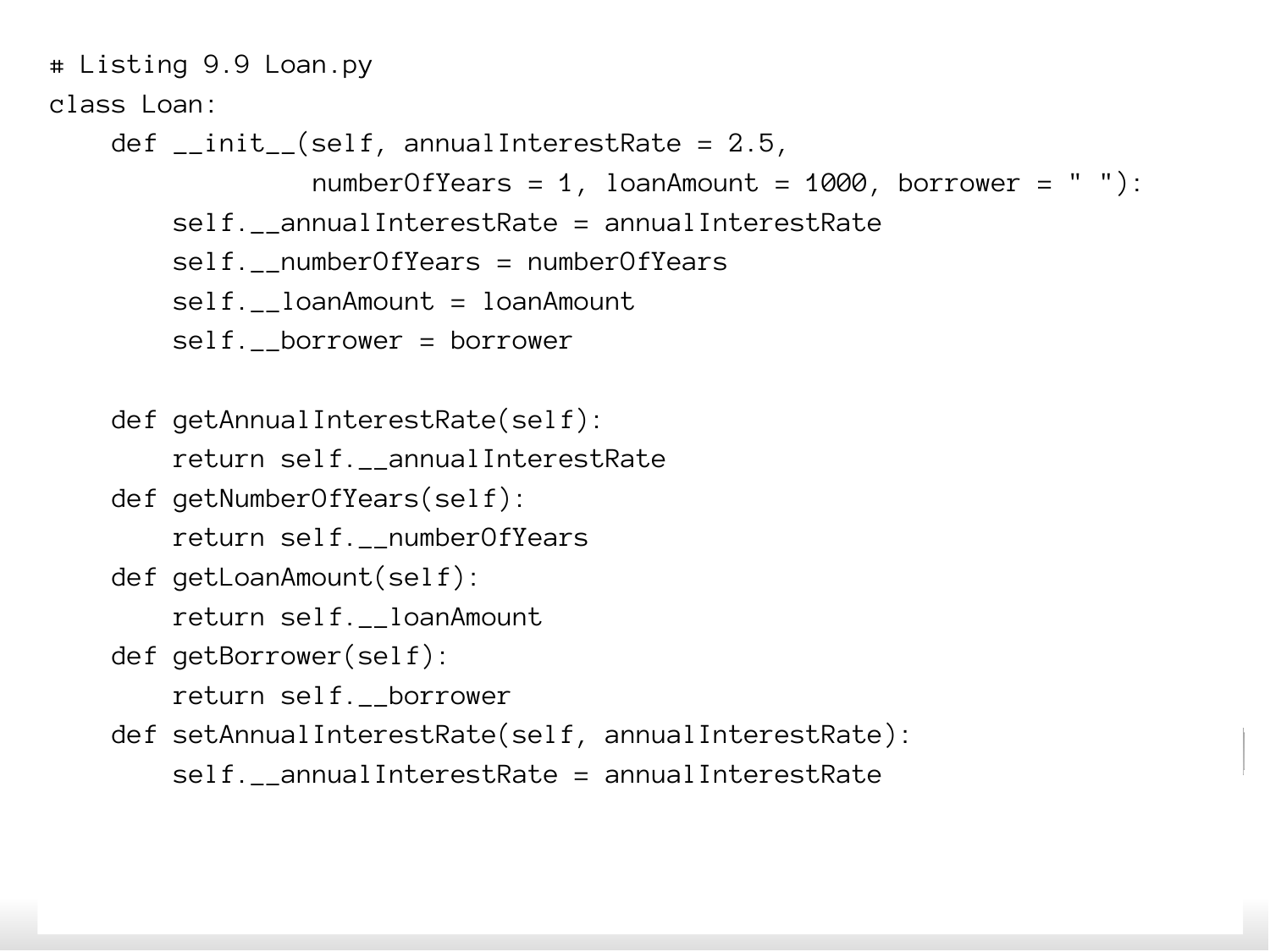

# Listing 9.9 Loan.py
class Loan:
    def __init__(self, annualInterestRate = 2.5,
                 numberOfYears = 1, loanAmount = 1000, borrower = " "):
        self.__annualInterestRate = annualInterestRate
        self.__numberOfYears = numberOfYears
        self.__loanAmount = loanAmount
        self.__borrower = borrower

    def getAnnualInterestRate(self):
        return self.__annualInterestRate
    def getNumberOfYears(self):
        return self.__numberOfYears
    def getLoanAmount(self):
        return self.__loanAmount
    def getBorrower(self):
        return self.__borrower
    def setAnnualInterestRate(self, annualInterestRate):
        self.__annualInterestRate = annualInterestRate

34